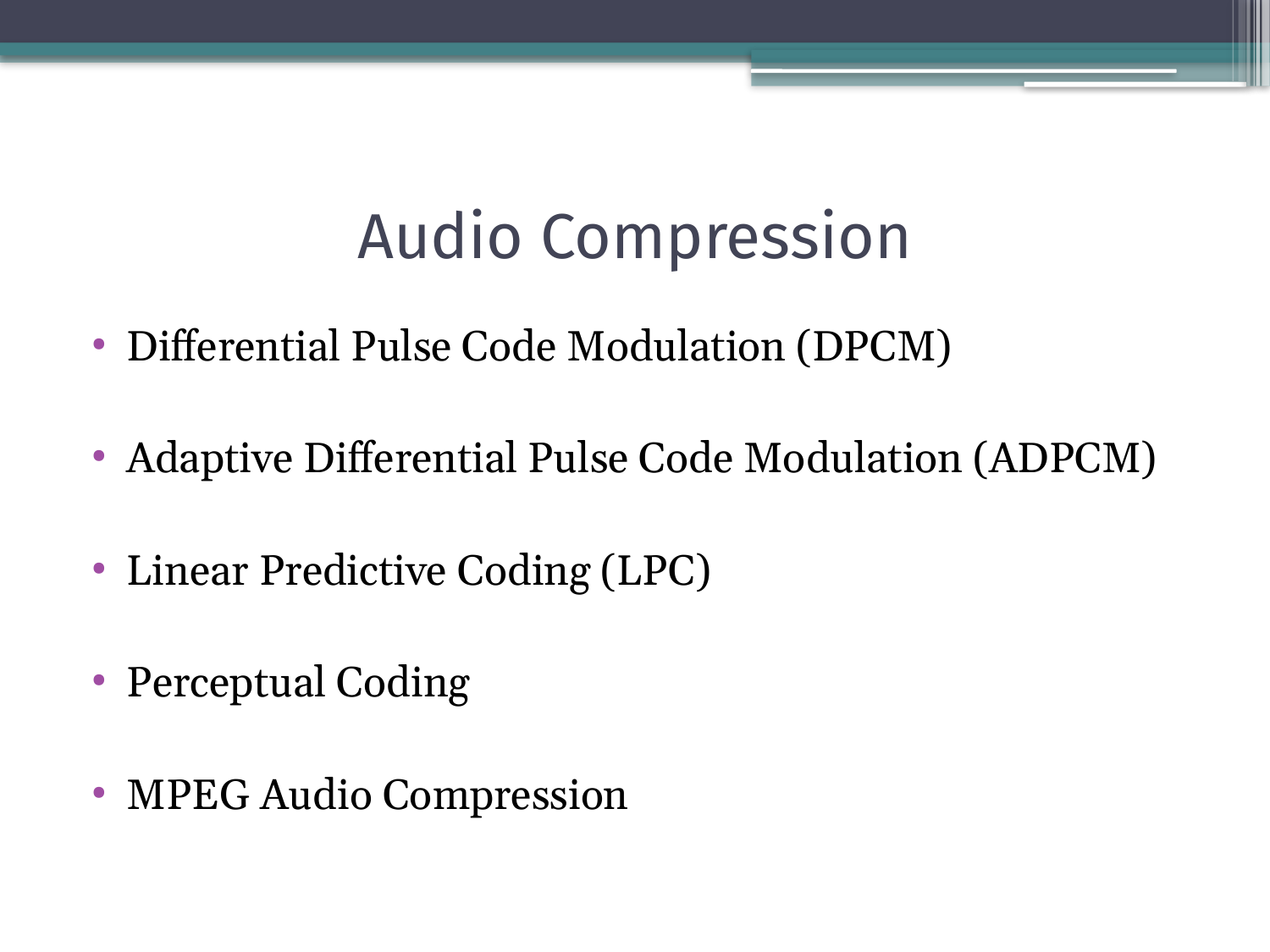

# Audio Compression
Differential Pulse Code Modulation (DPCM)

Adaptive Differential Pulse Code Modulation (ADPCM)

Linear Predictive Coding (LPC)

Perceptual Coding

MPEG Audio Compression